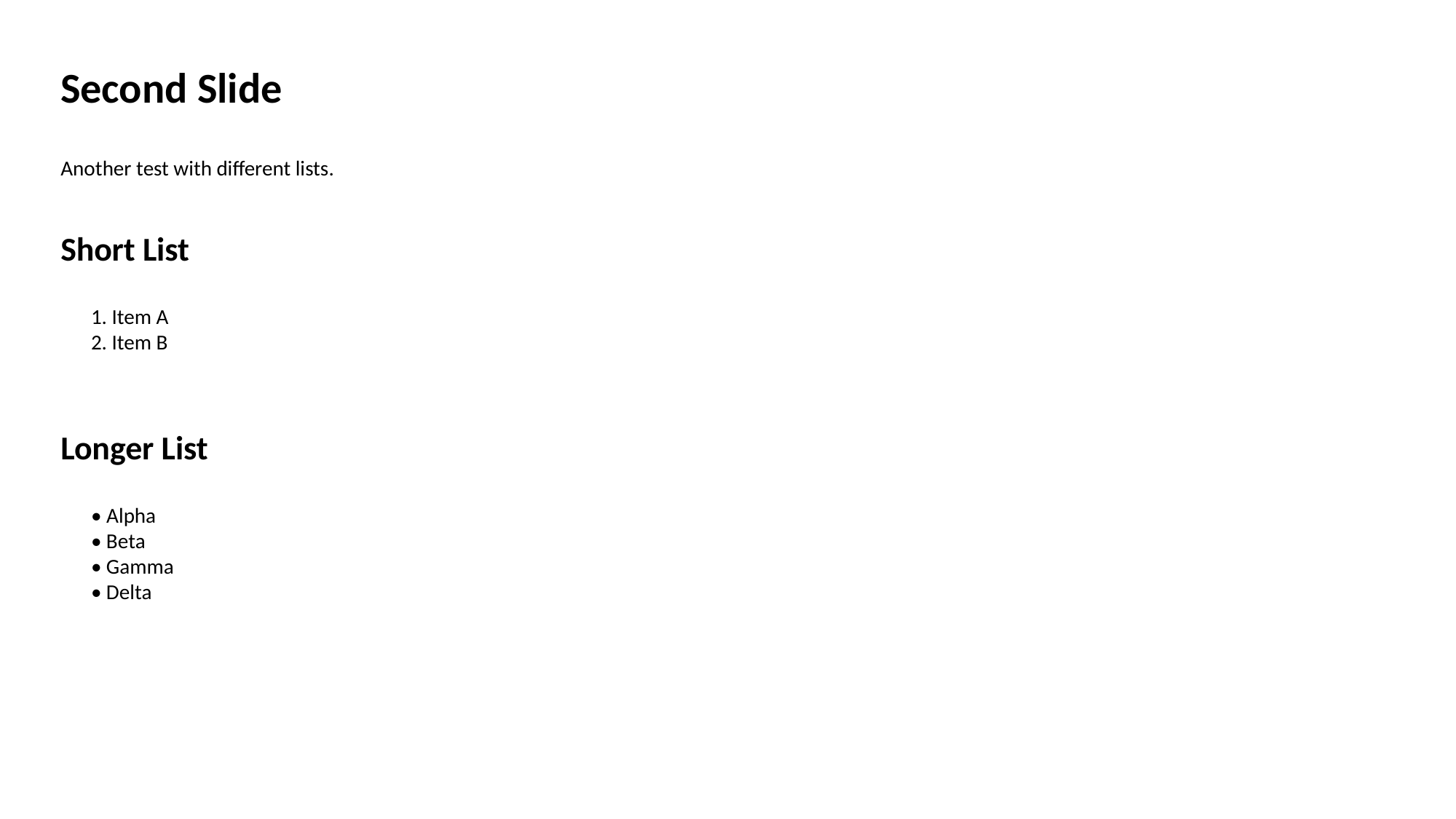

Second Slide
Another test with different lists.
Short List
1. Item A
2. Item B
Longer List
• Alpha
• Beta
• Gamma
• Delta